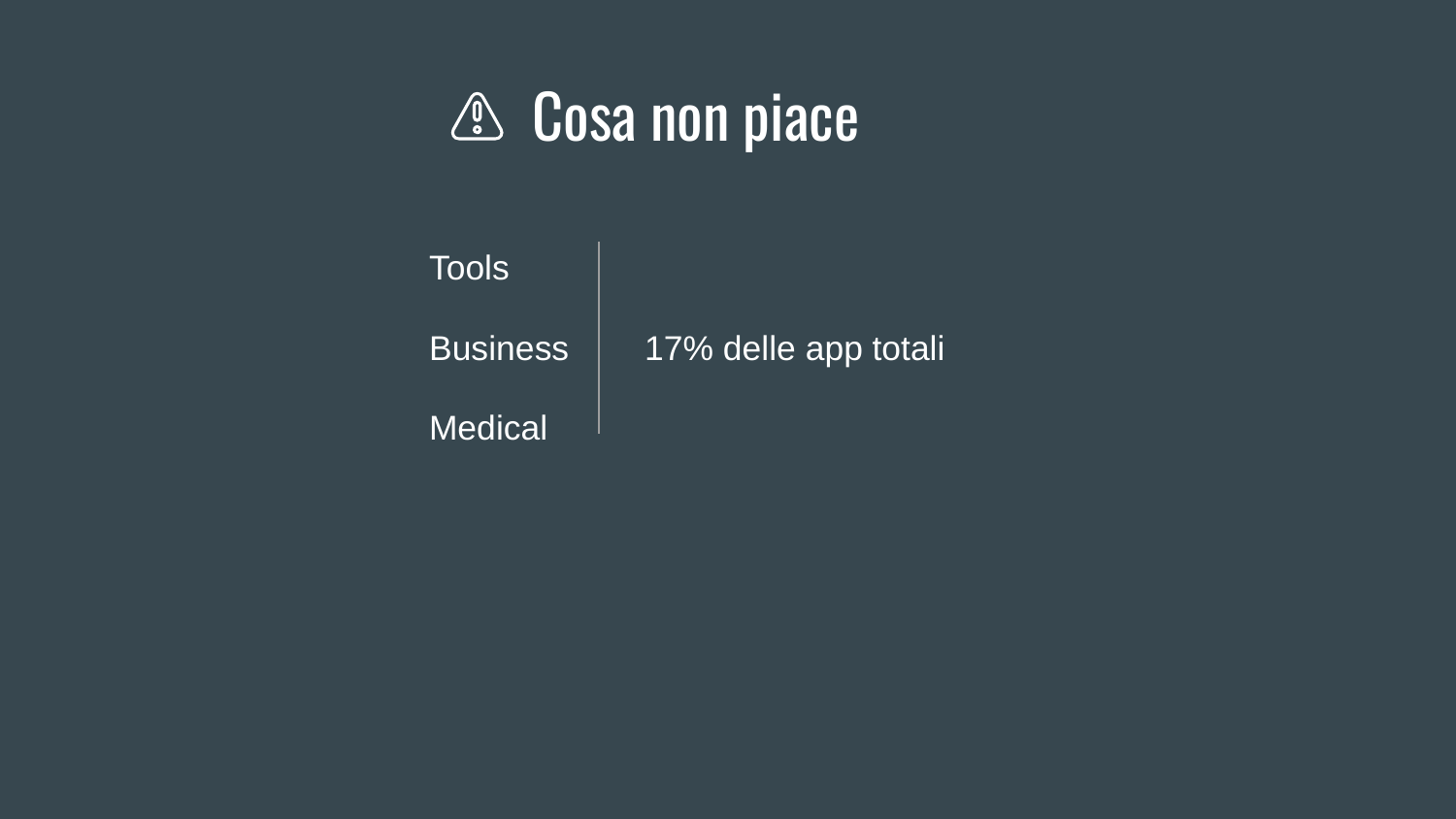

# Cosa non piace

Tools
Business        17% delle app totali
Medical